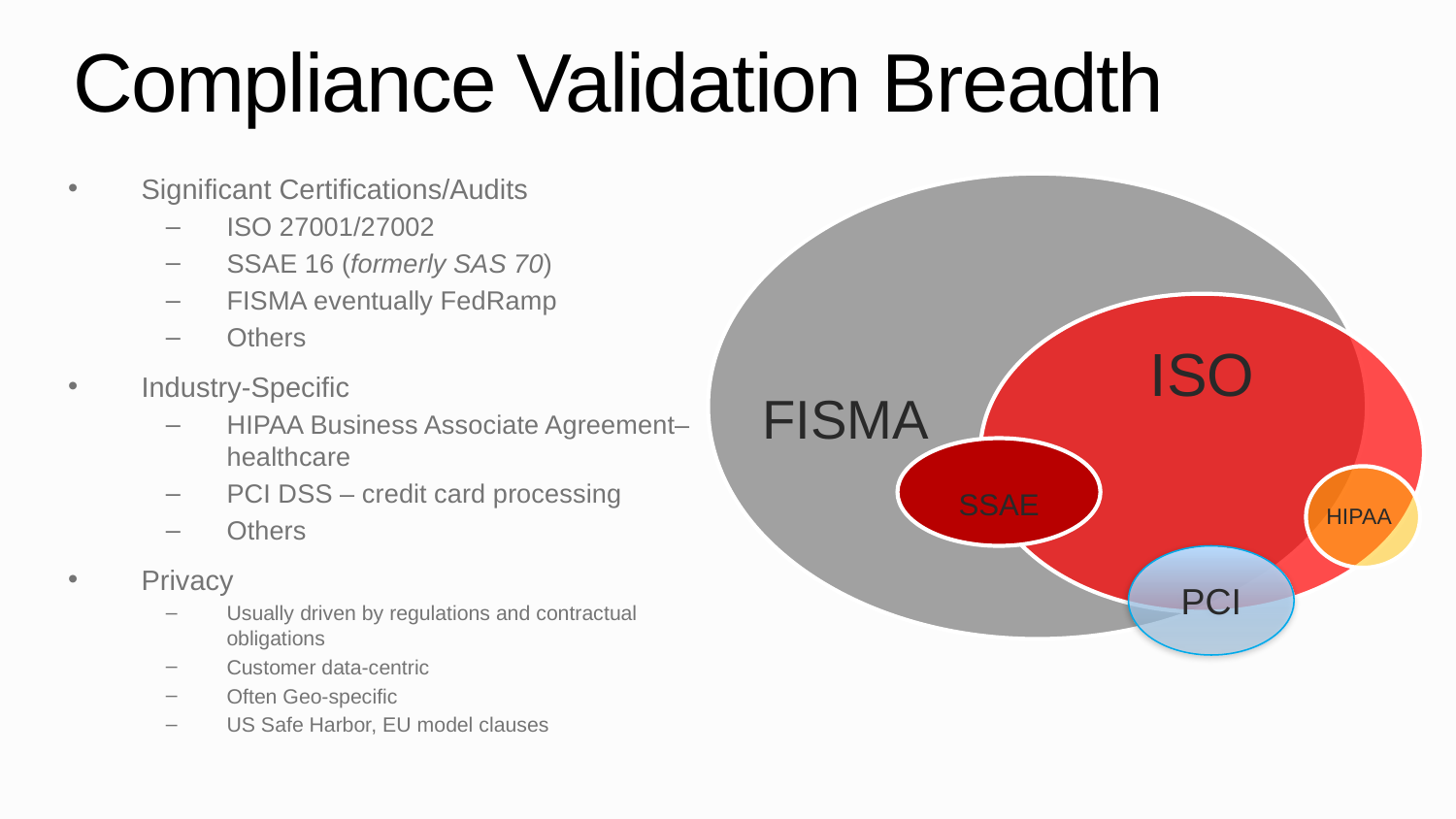

# Compliance Validation Breadth
Significant Certifications/Audits
ISO 27001/27002
SSAE 16 (formerly SAS 70)
FISMA eventually FedRamp
Others
Industry-Specific
HIPAA Business Associate Agreement– healthcare
PCI DSS – credit card processing
Others
Privacy
Usually driven by regulations and contractual obligations
Customer data-centric
Often Geo-specific
US Safe Harbor, EU model clauses
  FISMA
ISO
SSAE
HIPAA
PCI